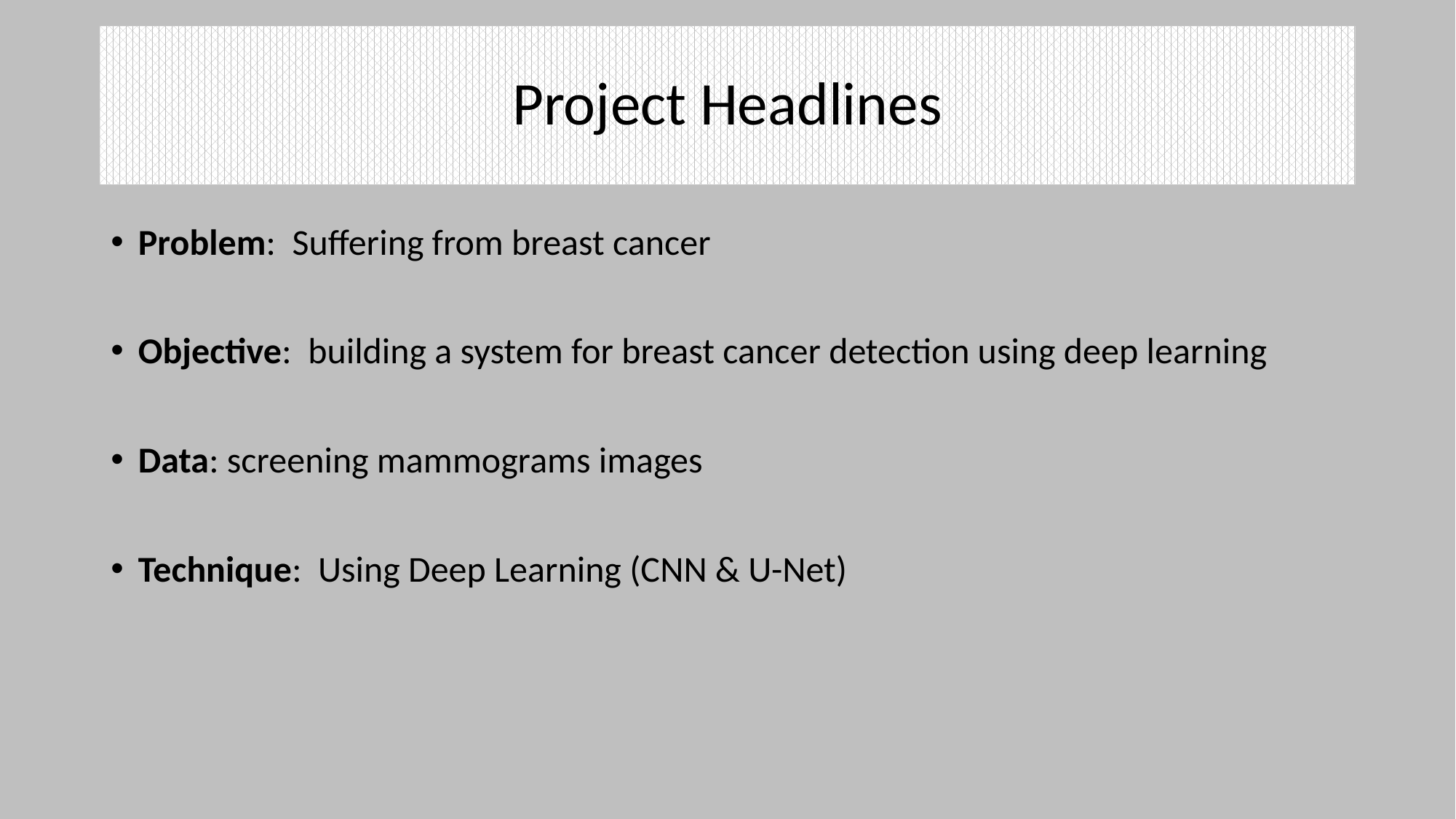

# Project Headlines
Problem:  Suffering from breast cancer

Objective:  building a system for breast cancer detection using deep learning

Data: screening mammograms images

Technique:  Using Deep Learning (CNN & U-Net)